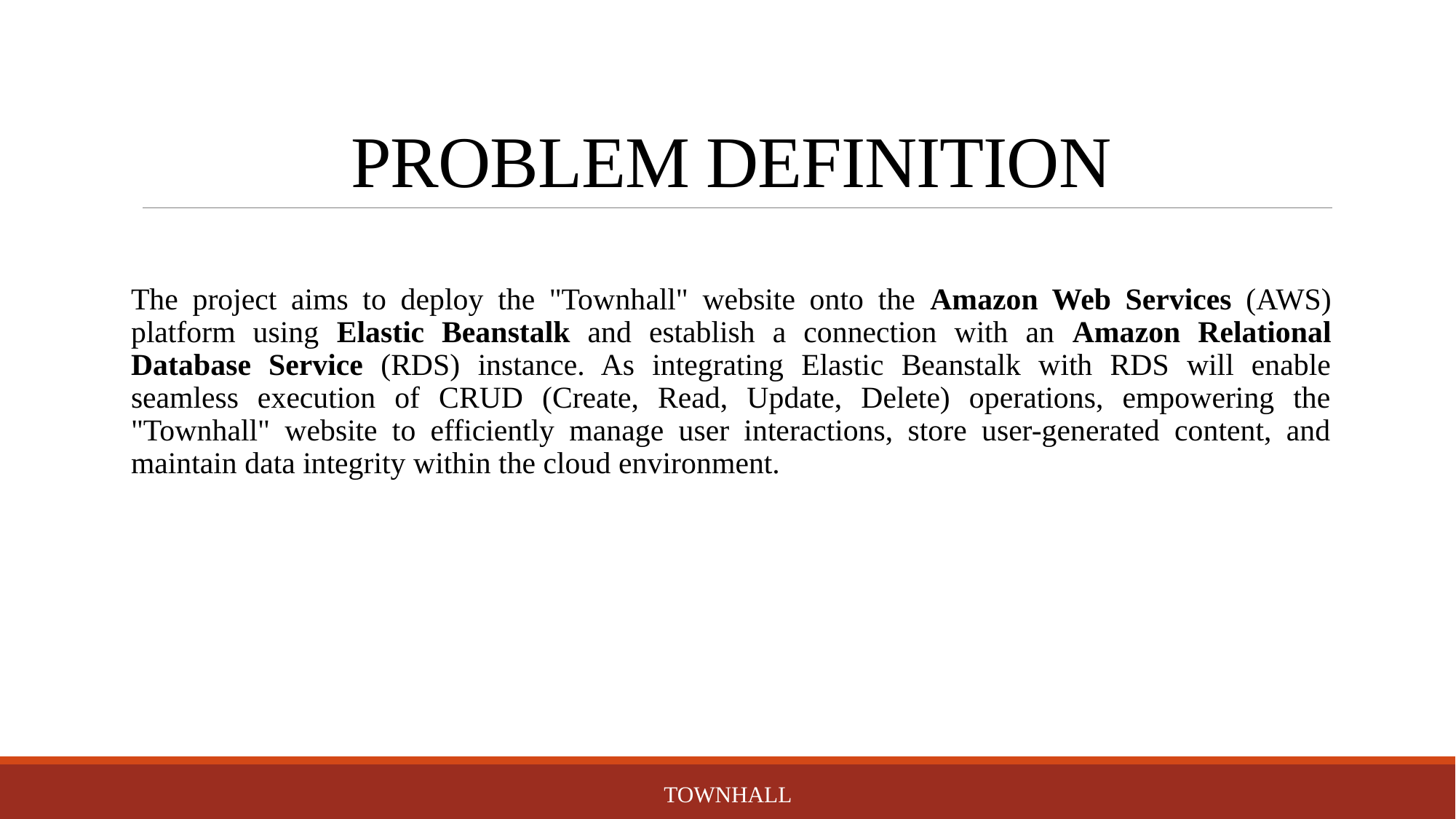

# PROBLEM DEFINITION

The project aims to deploy the "Townhall" website onto the Amazon Web Services (AWS) platform using Elastic Beanstalk and establish a connection with an Amazon Relational Database Service (RDS) instance. As integrating Elastic Beanstalk with RDS will enable seamless execution of CRUD (Create, Read, Update, Delete) operations, empowering the "Townhall" website to efficiently manage user interactions, store user-generated content, and maintain data integrity within the cloud environment.
Townhall